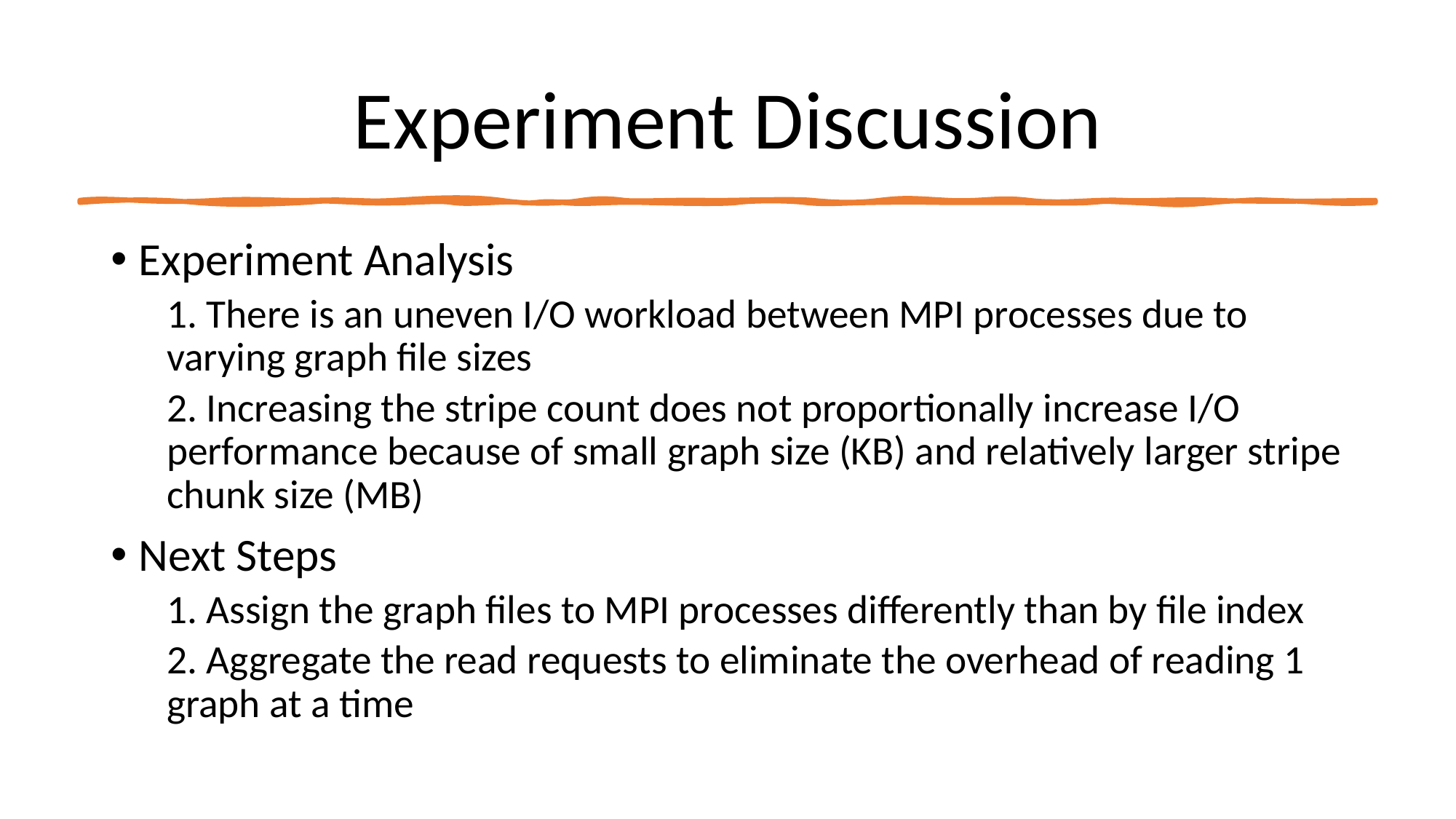

# Experiment Discussion

Experiment Analysis
1. There is an uneven I/O workload between MPI processes due to varying graph file sizes
2. Increasing the stripe count does not proportionally increase I/O performance because of small graph size (KB) and relatively larger stripe chunk size (MB)
Next Steps
1. Assign the graph files to MPI processes differently than by file index
2. Aggregate the read requests to eliminate the overhead of reading 1 graph at a time